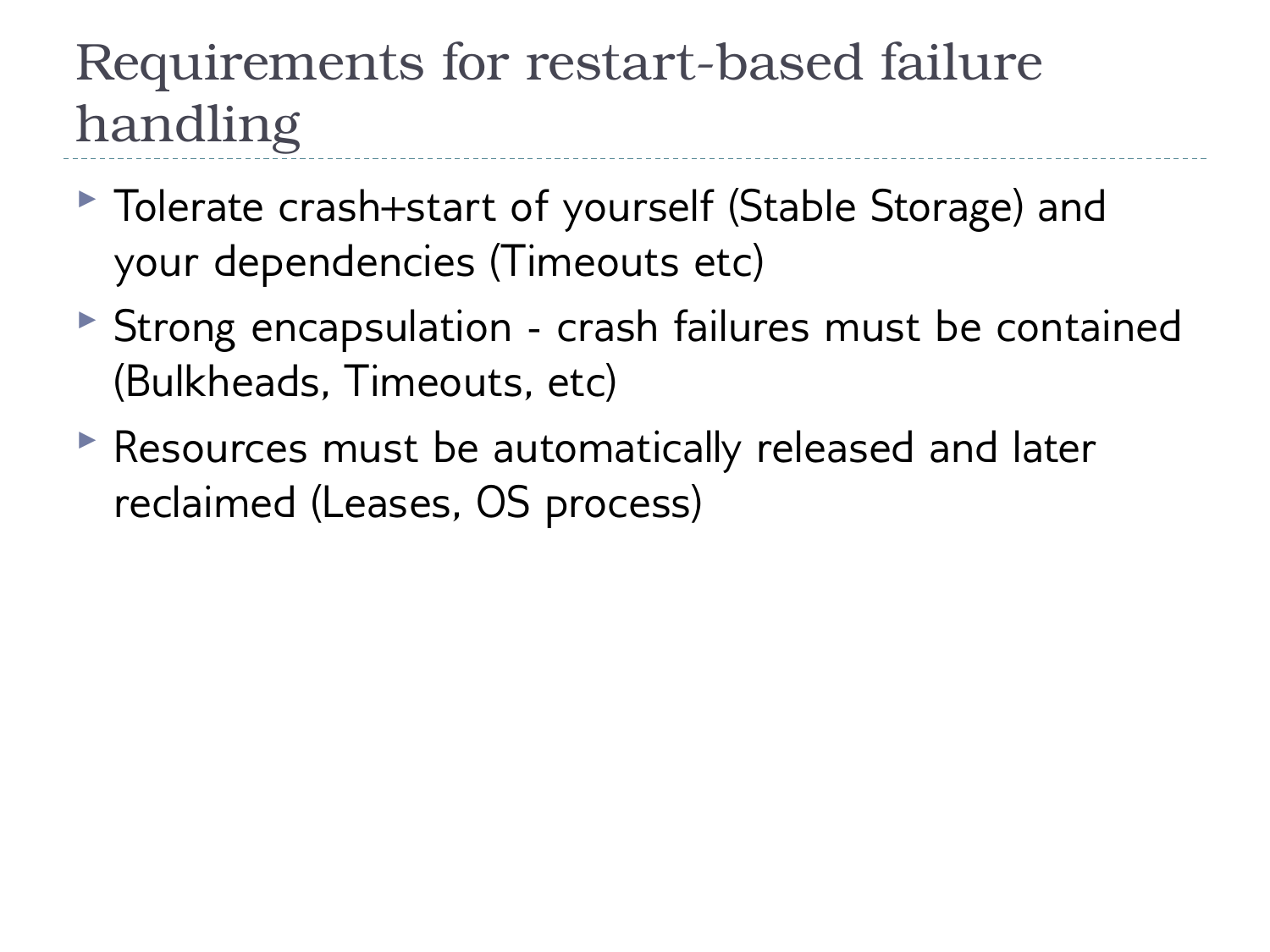

# Requirements for restart-based failure handling
Tolerate crash+start of yourself (Stable Storage) and your dependencies (Timeouts etc)
Strong encapsulation - crash failures must be contained (Bulkheads, Timeouts, etc)
Resources must be automatically released and later reclaimed (Leases, OS process)